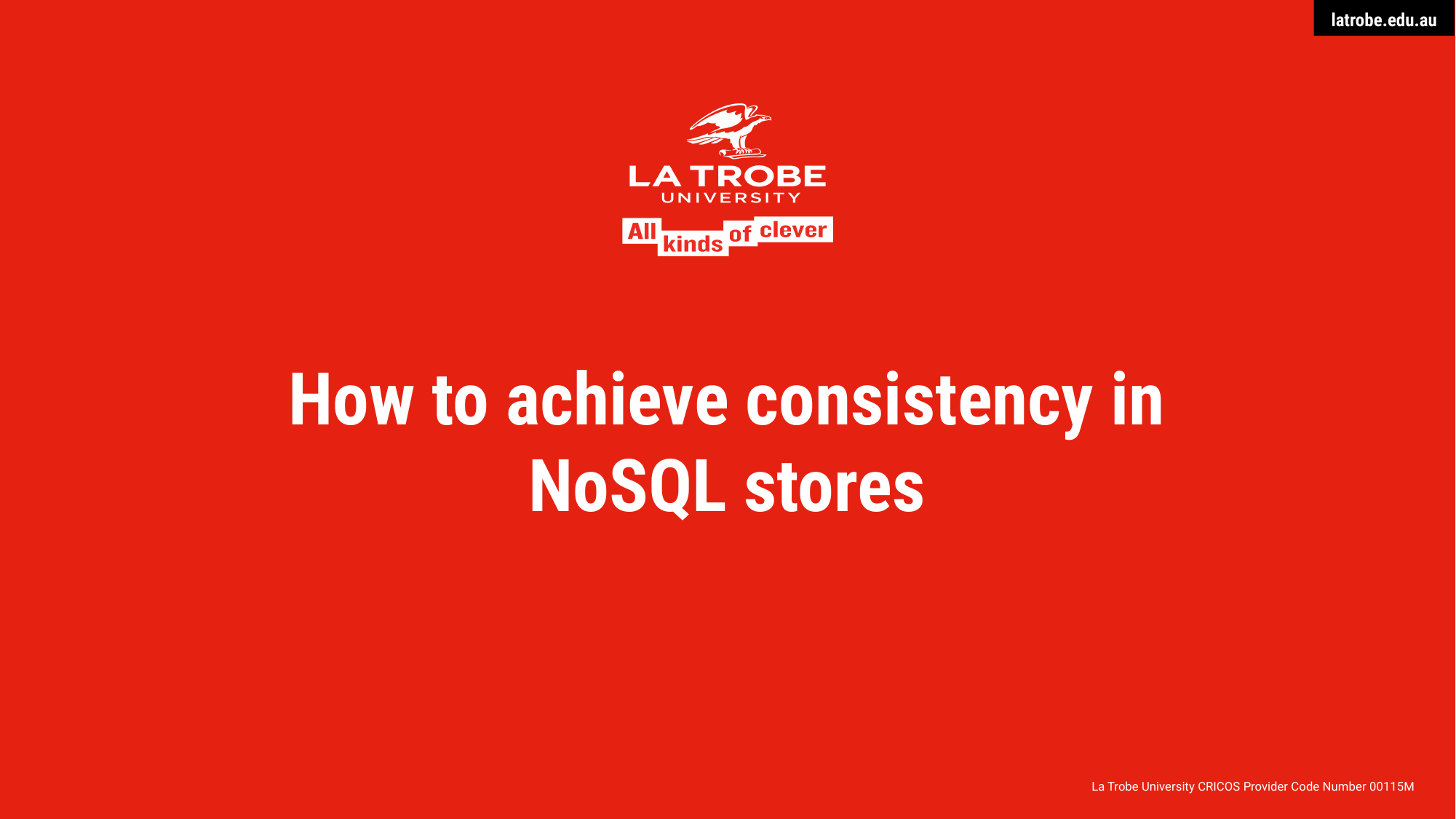

# How to achieve consistency in NoSQL stores